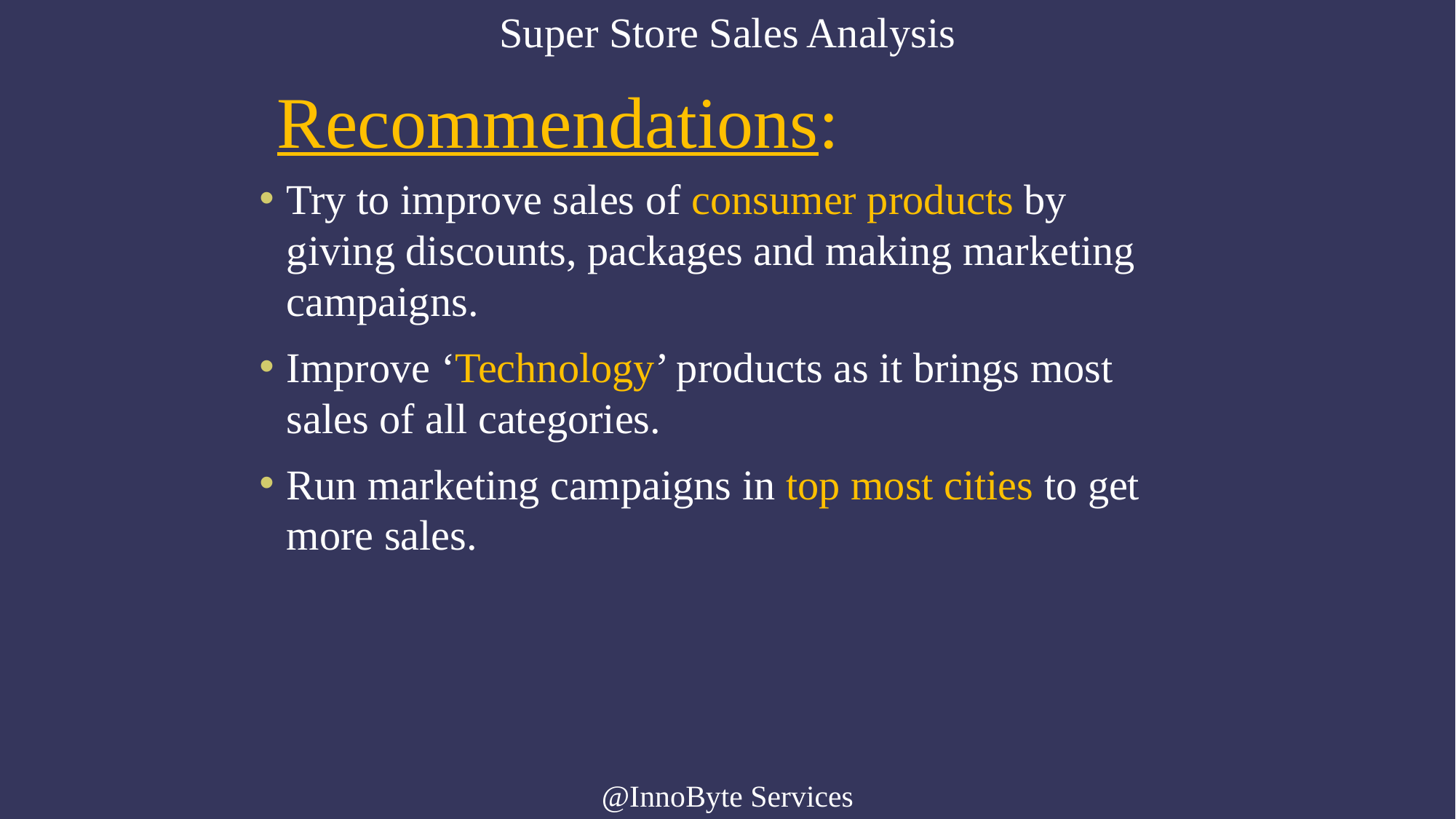

Super Store Sales Analysis
Recommendations:
Try to improve sales of consumer products by giving discounts, packages and making marketing campaigns.
Improve ‘Technology’ products as it brings most sales of all categories.
Run marketing campaigns in top most cities to get more sales.
@InnoByte Services